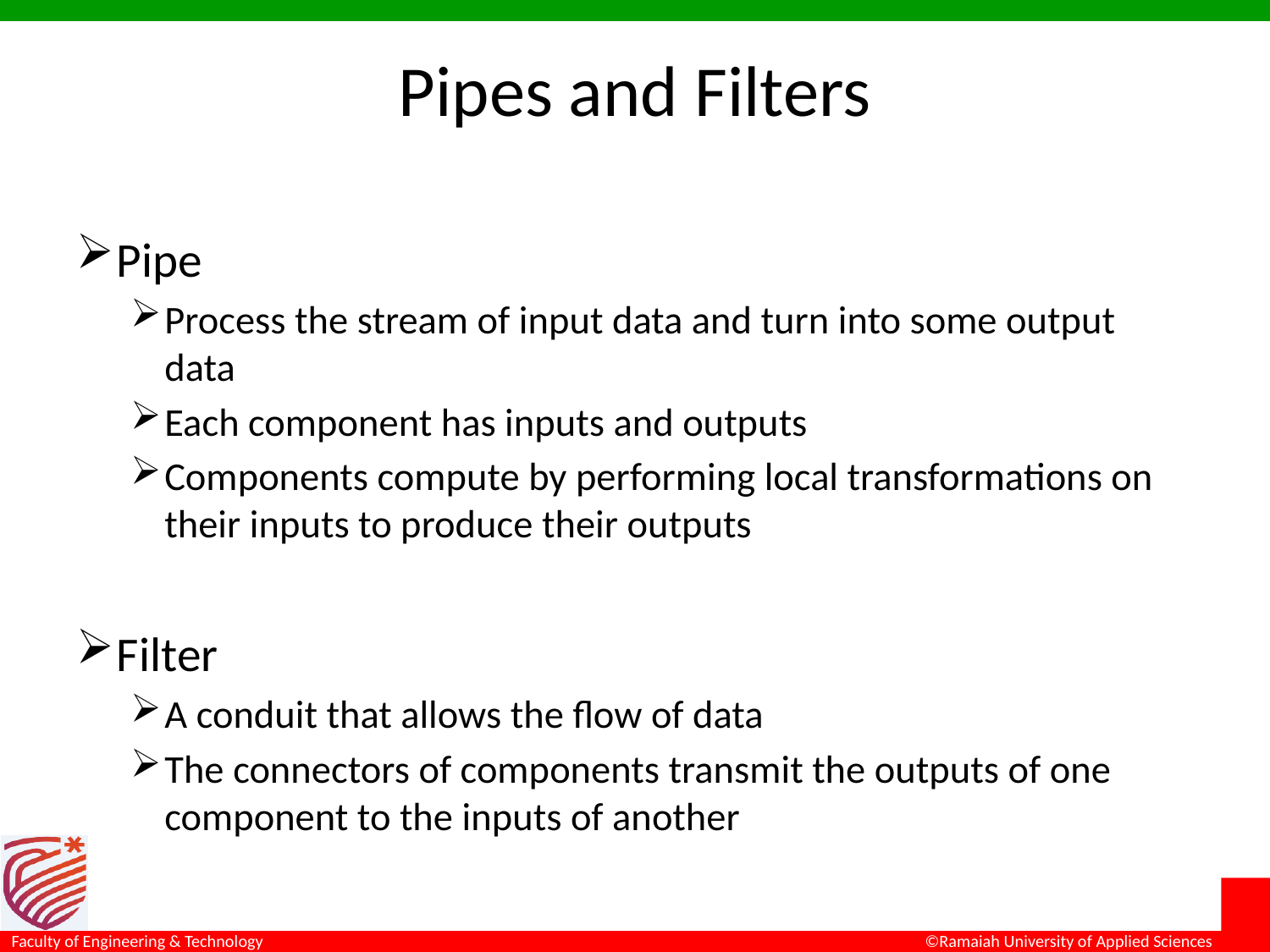

# Pipes and Filters
Pipe
Process the stream of input data and turn into some output data
Each component has inputs and outputs
Components compute by performing local transformations on their inputs to produce their outputs

Filter
A conduit that allows the flow of data
The connectors of components transmit the outputs of one component to the inputs of another